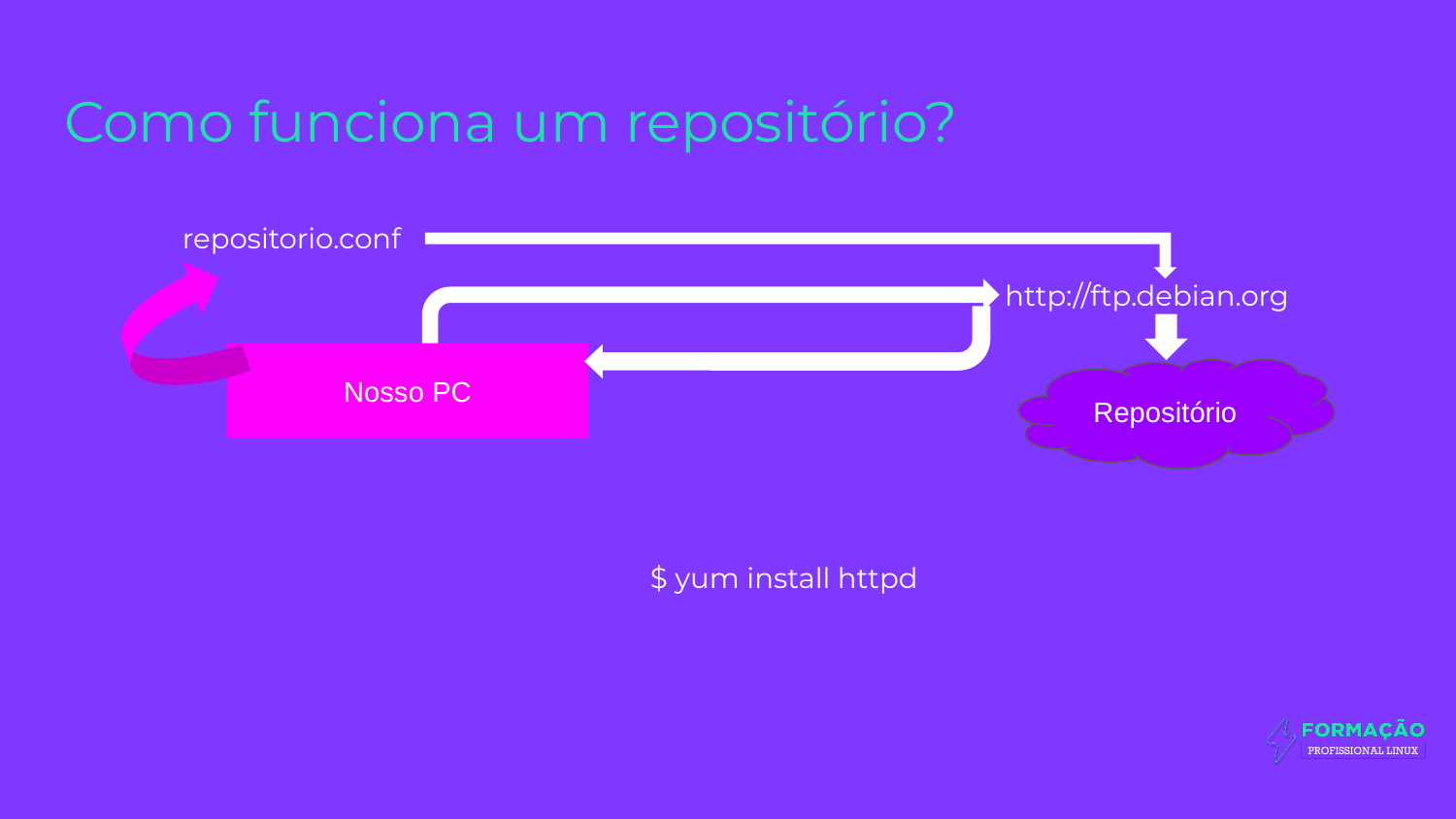

# Como funciona um repositório?
repositorio.conf

http://ftp.debian.org

Nosso PC
Repositório
$ yum install httpd